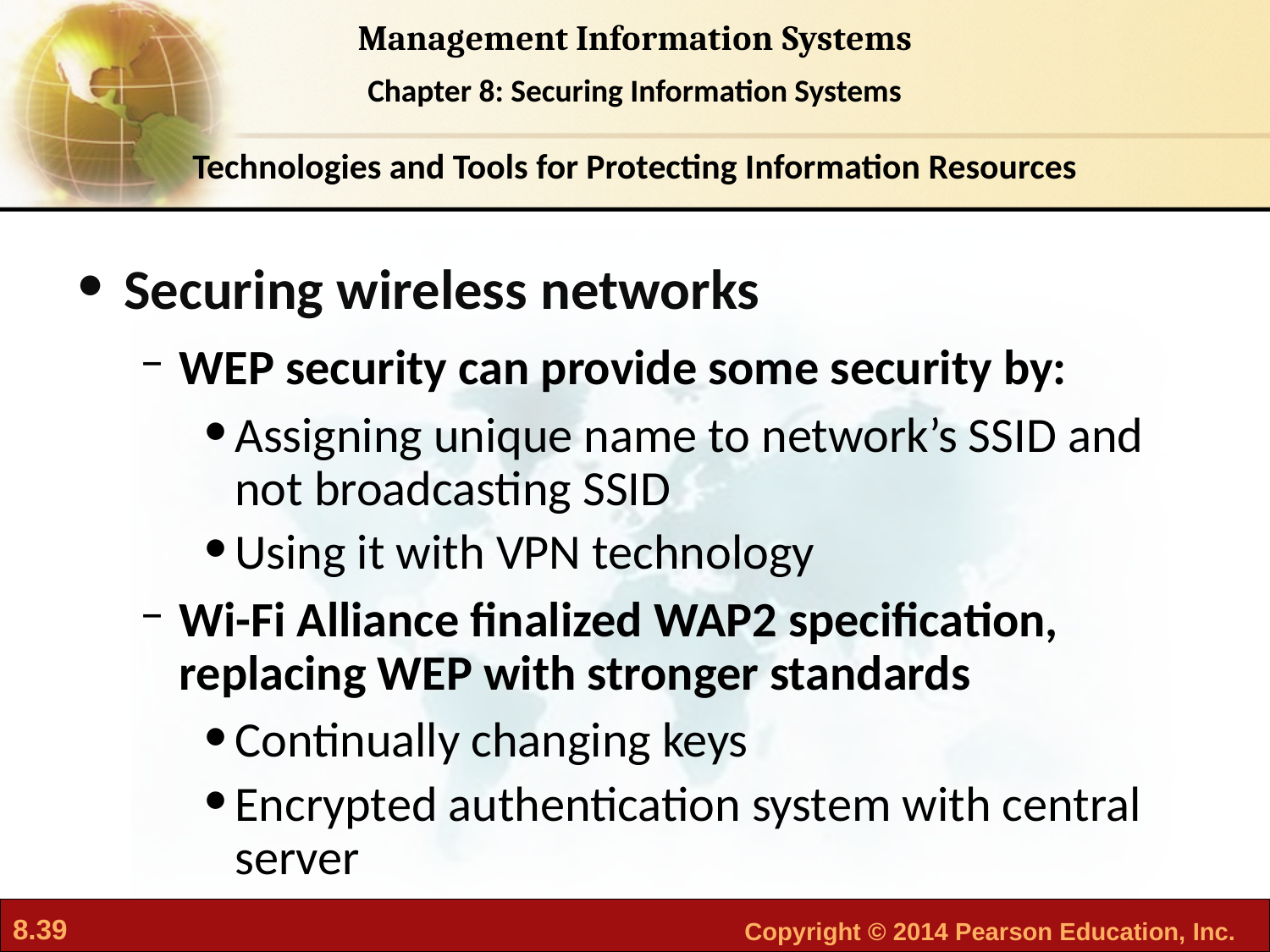

Technologies and Tools for Protecting Information Resources
Securing wireless networks
WEP security can provide some security by:
Assigning unique name to network’s SSID and not broadcasting SSID
Using it with VPN technology
Wi-Fi Alliance finalized WAP2 specification, replacing WEP with stronger standards
Continually changing keys
Encrypted authentication system with central server